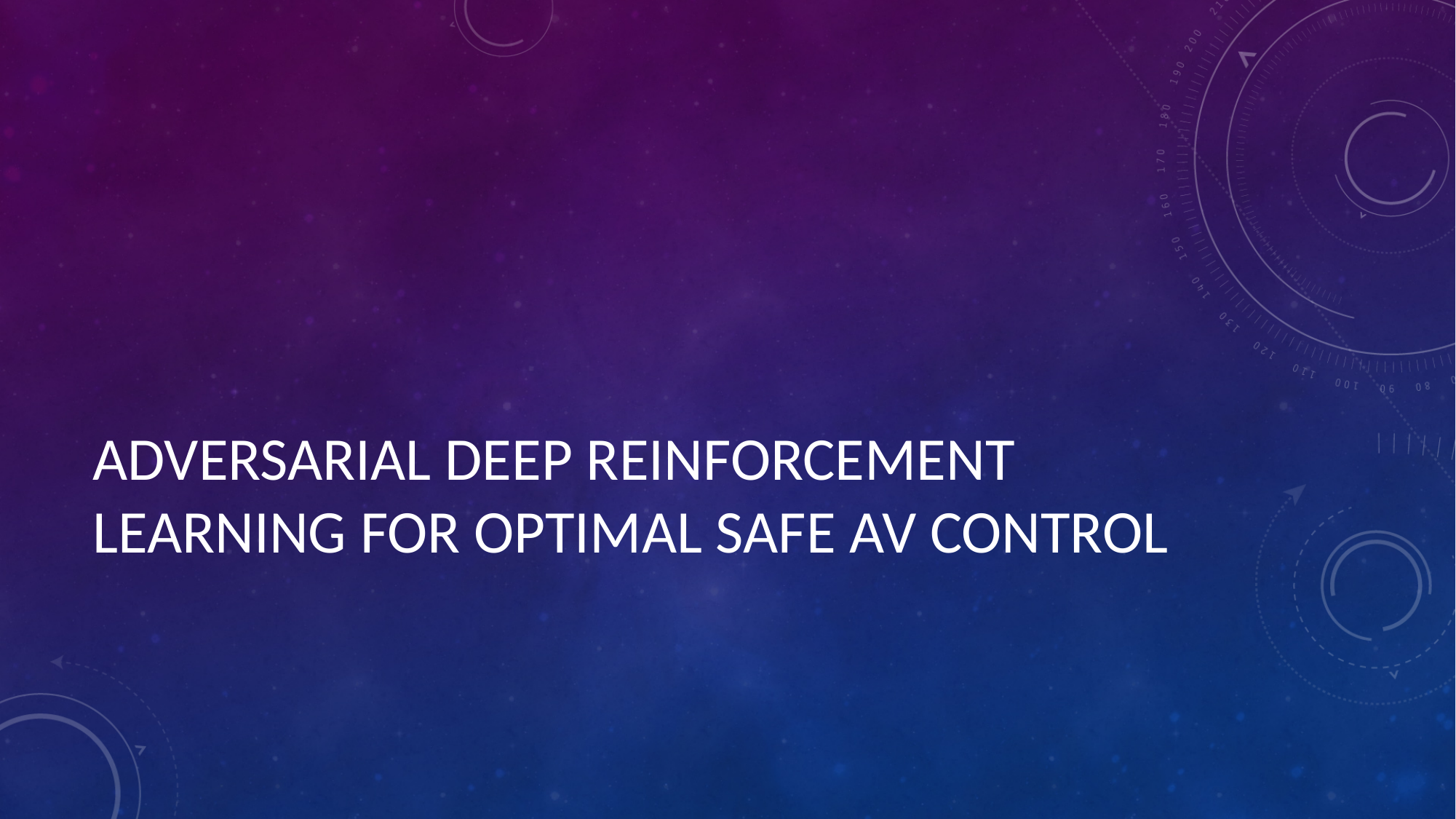

# Adversarial deep reinforcement learning for optimal safe av control